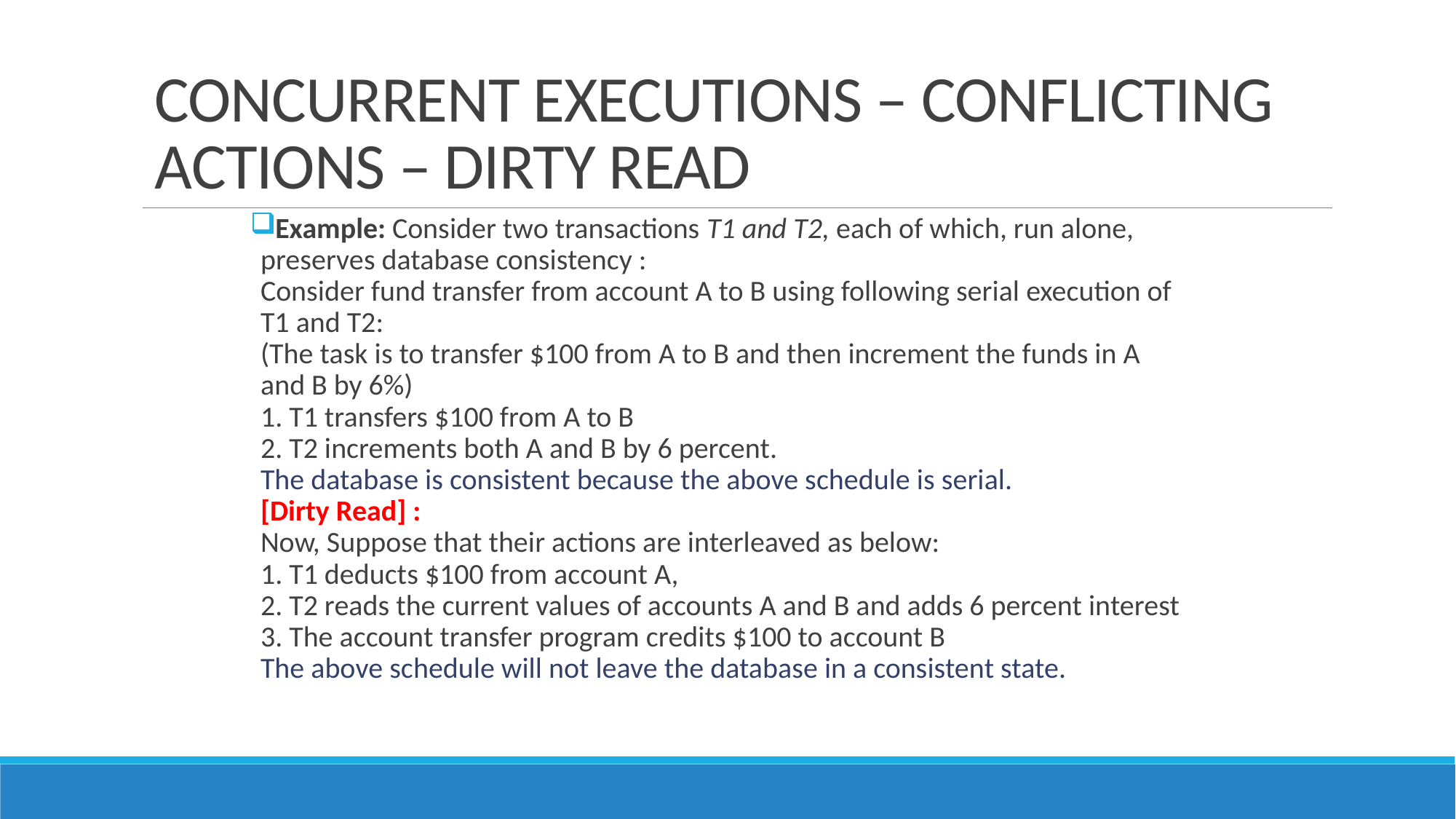

# CONCURRENT EXECUTIONS – CONFLICTING ACTIONS – DIRTY READ
Example: Consider two transactions T1 and T2, each of which, run alone, preserves database consistency :
Consider fund transfer from account A to B using following serial execution of T1 and T2:
(The task is to transfer $100 from A to B and then increment the funds in A and B by 6%)
1. T1 transfers $100 from A to B
2. T2 increments both A and B by 6 percent.
The database is consistent because the above schedule is serial.
[Dirty Read] :
Now, Suppose that their actions are interleaved as below:
1. T1 deducts $100 from account A,
2. T2 reads the current values of accounts A and B and adds 6 percent interest
3. The account transfer program credits $100 to account B
The above schedule will not leave the database in a consistent state.